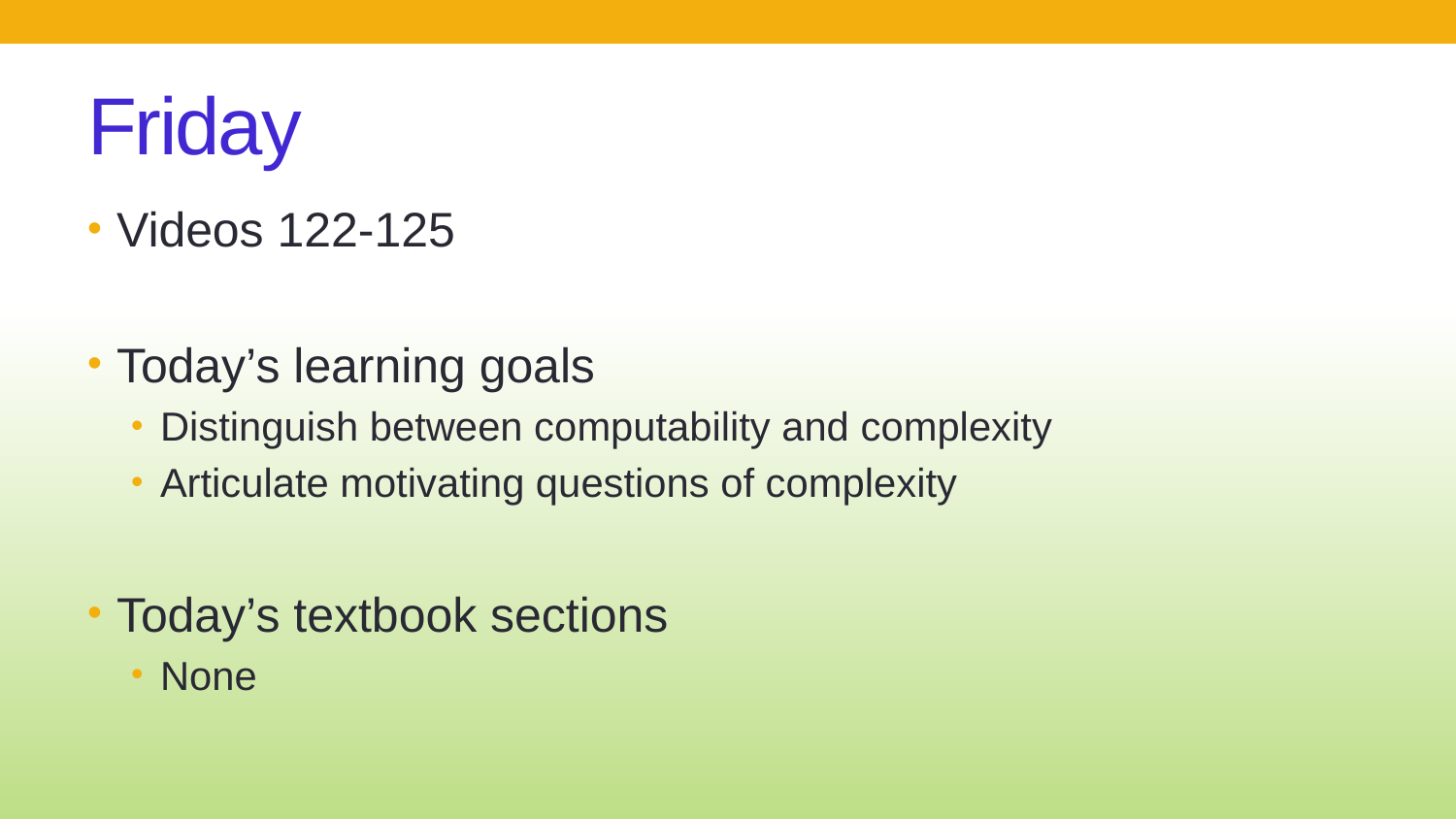

# Friday
Videos 122-125

Today’s learning goals
Distinguish between computability and complexity
Articulate motivating questions of complexity

Today’s textbook sections
None